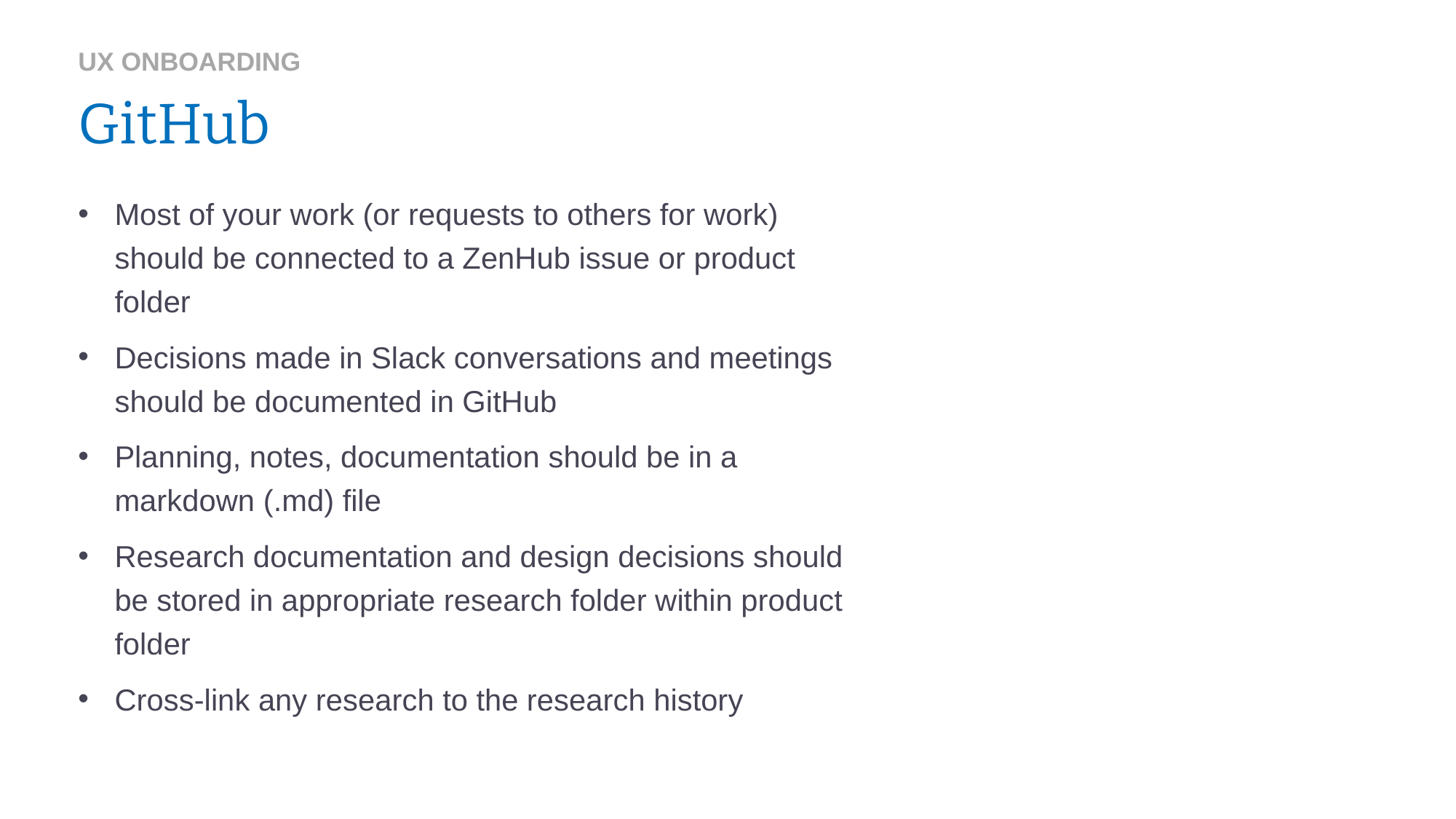

UX ONBOARDING
# GitHub
Most of your work (or requests to others for work) should be connected to a ZenHub issue or product folder
Decisions made in Slack conversations and meetings should be documented in GitHub
Planning, notes, documentation should be in a markdown (.md) file
Research documentation and design decisions should be stored in appropriate research folder within product folder
Cross-link any research to the research history